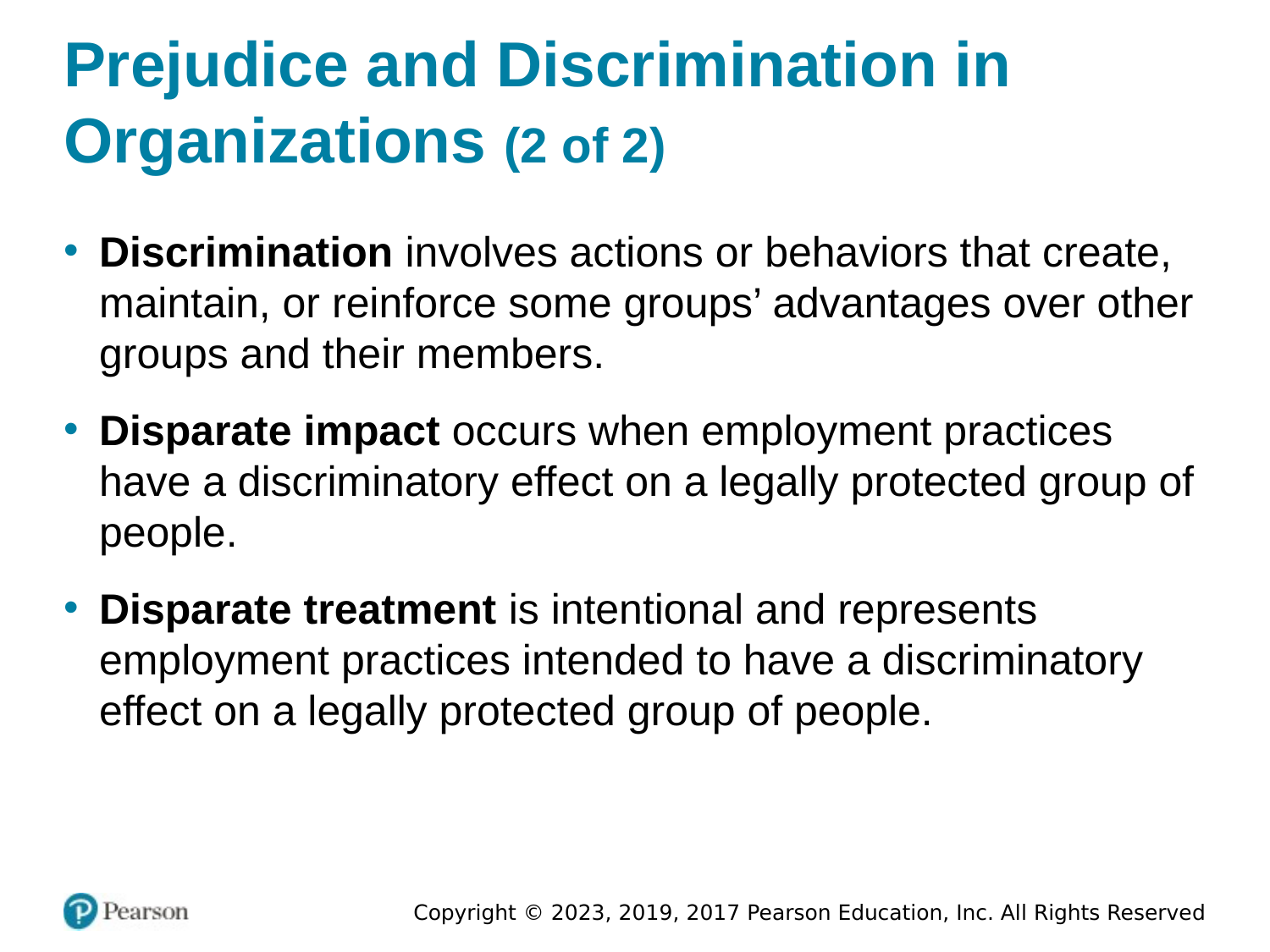

# Prejudice and Discrimination in Organizations (2 of 2)
Discrimination involves actions or behaviors that create, maintain, or reinforce some groups’ advantages over other groups and their members.
Disparate impact occurs when employment practices have a discriminatory effect on a legally protected group of people.
Disparate treatment is intentional and represents employment practices intended to have a discriminatory effect on a legally protected group of people.